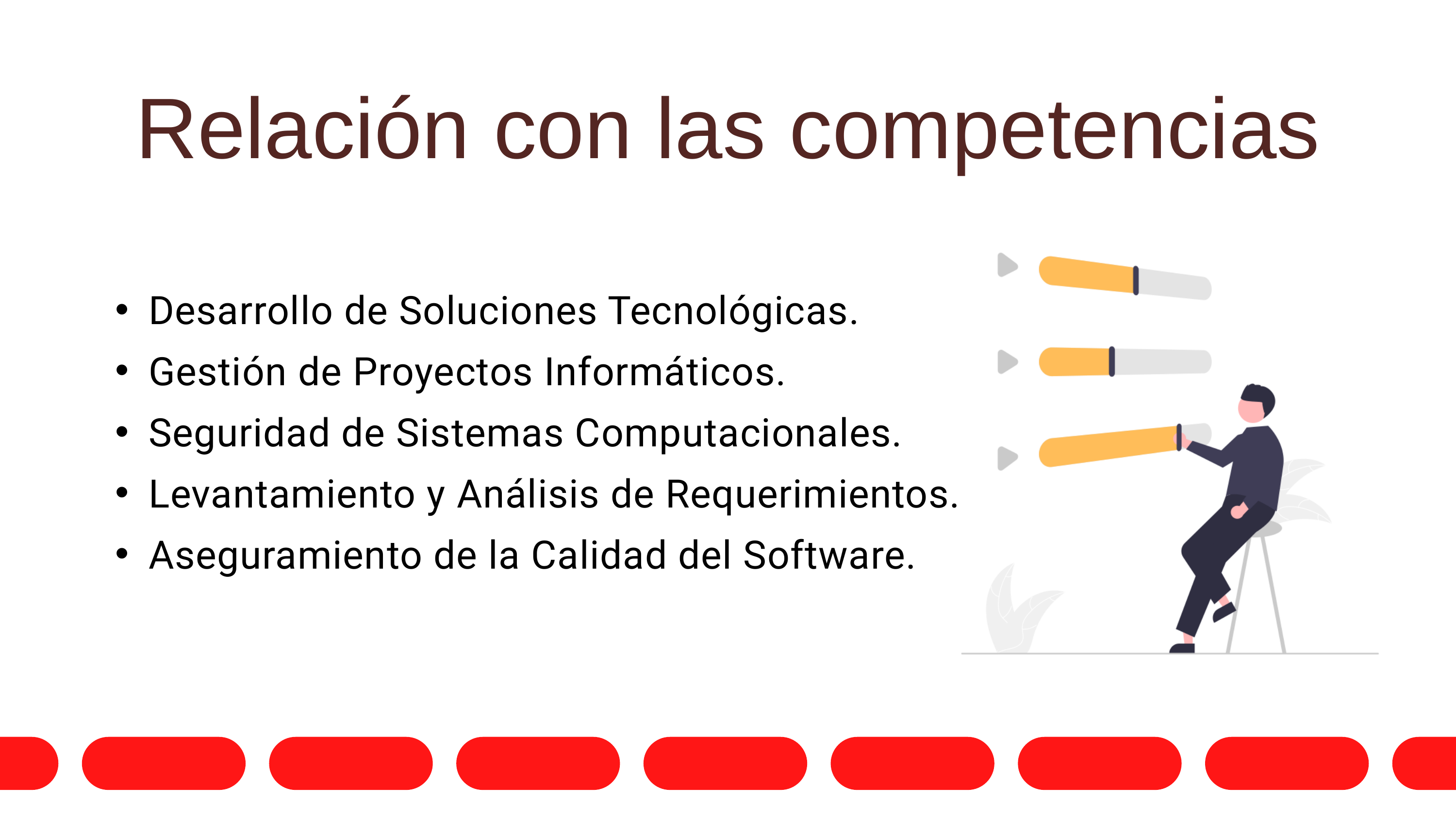

Relación con las competencias

Desarrollo de Soluciones Tecnológicas.
Gestión de Proyectos Informáticos.
Seguridad de Sistemas Computacionales.
Levantamiento y Análisis de Requerimientos.
Aseguramiento de la Calidad del Software.